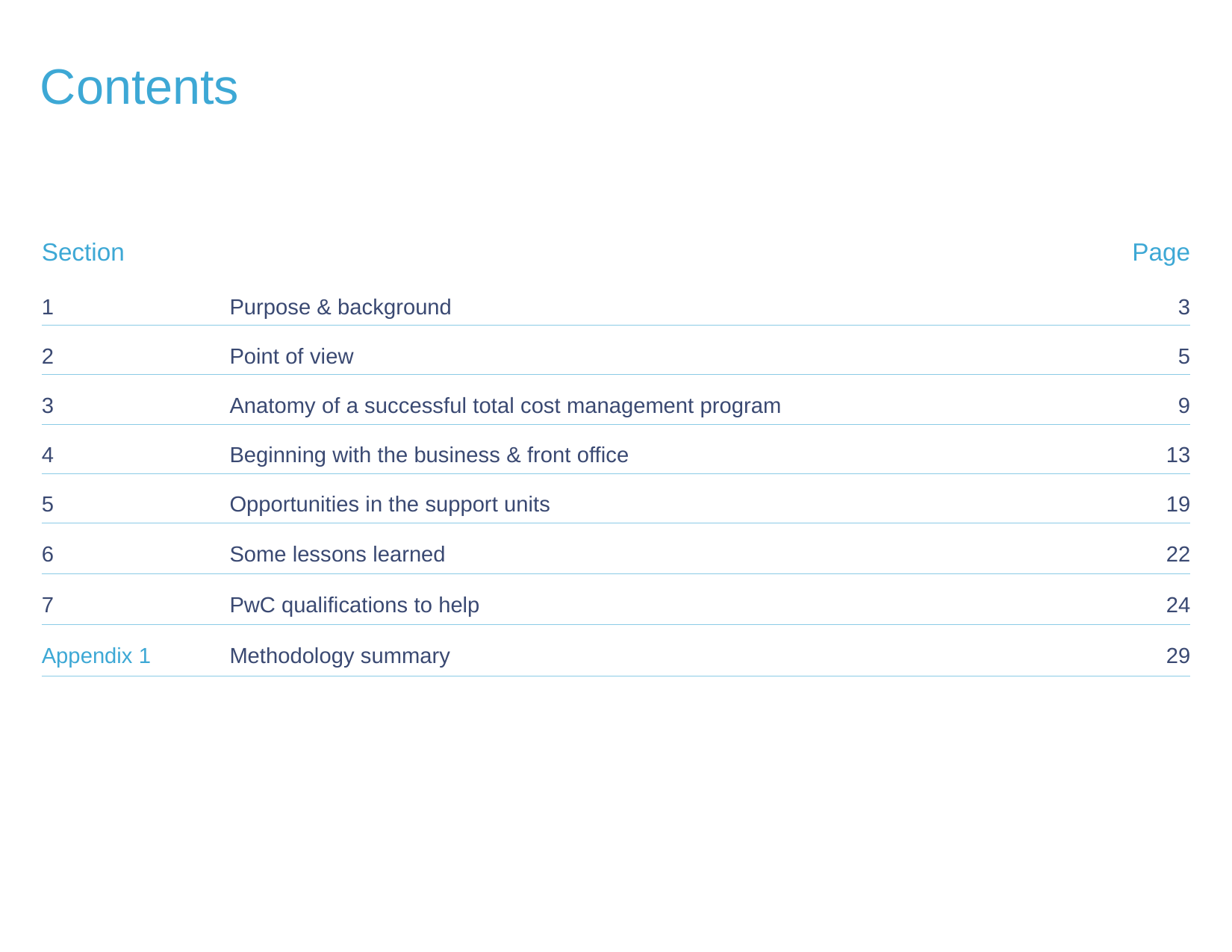

Contents
| Section |  | Page |
| --- | --- | --- |
| 1 | Purpose & background | 3 |
| 2 | Point of view | 5 |
| 3 | Anatomy of a successful total cost management program | 9 |
| 4 | Beginning with the business & front office | 13 |
| 5 | Opportunities in the support units | 19 |
| 6 | Some lessons learned | 22 |
| 7 | PwC qualifications to help | 24 |
| Appendix 1 | Methodology summary | 29 |
|  |  |  |